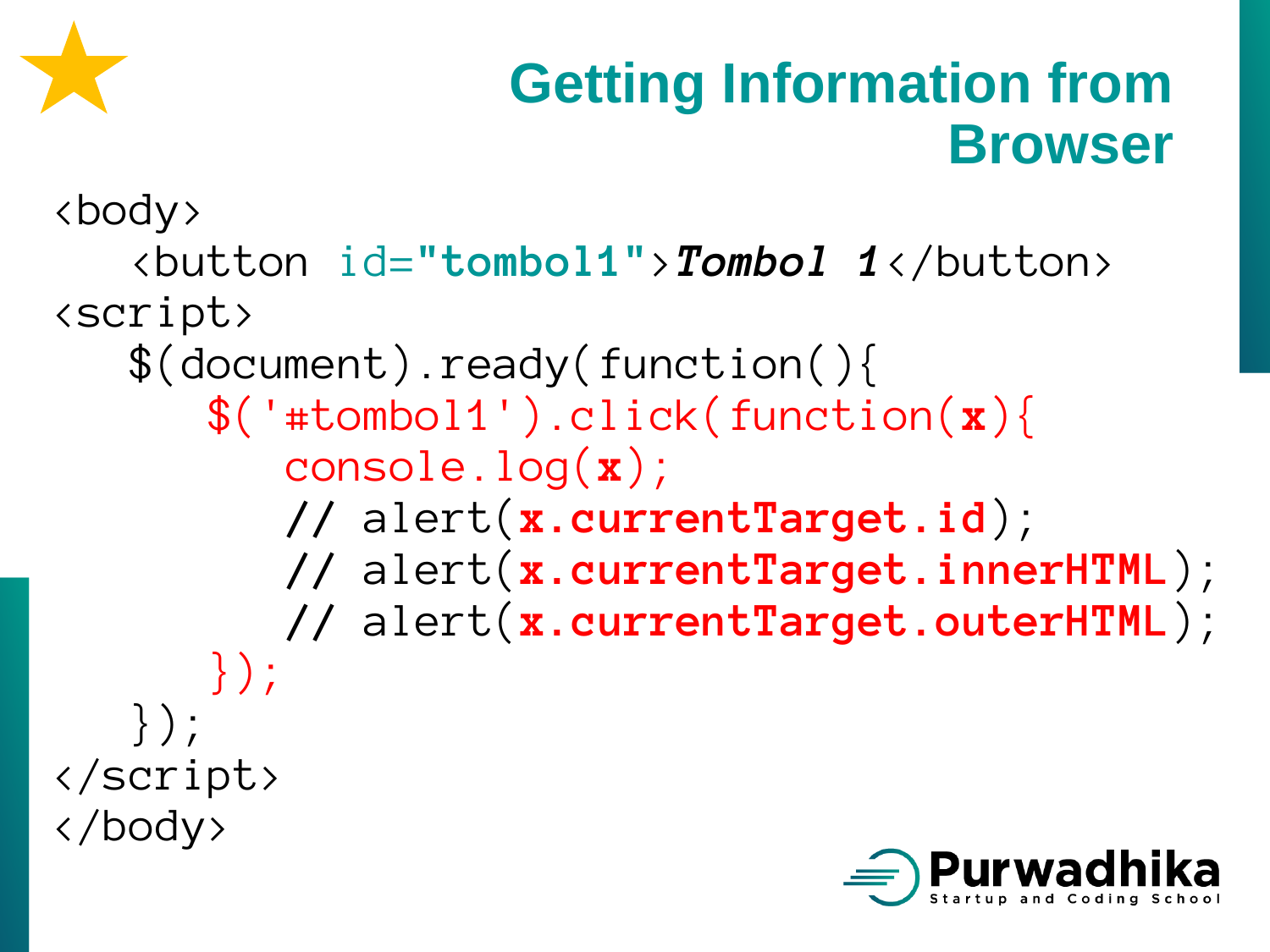

Getting Information from Browser

<body>
   <button id="tombol1">Tombol 1</button>
<script>
   $(document).ready(function(){
      $('#tombol1').click(function(x){
         console.log(x);
         // alert(x.currentTarget.id);
         // alert(x.currentTarget.innerHTML);
         // alert(x.currentTarget.outerHTML);
      });
   });
</script>
</body>